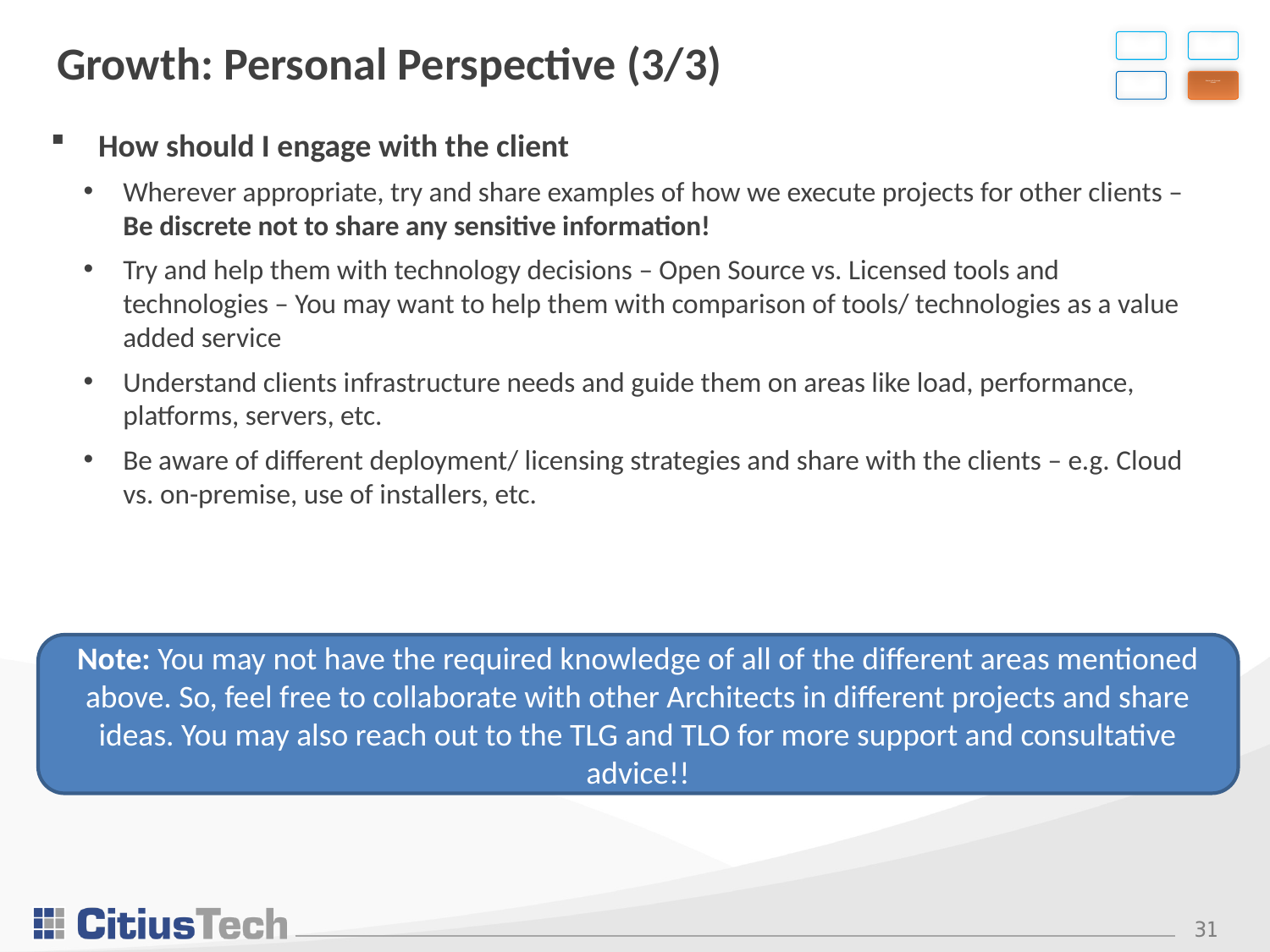

# Growth: Personal Perspective (3/3)
Client Success
Team Success
Managing Self
Business & Personal Growth
How should I engage with the client
Wherever appropriate, try and share examples of how we execute projects for other clients – Be discrete not to share any sensitive information!
Try and help them with technology decisions – Open Source vs. Licensed tools and technologies – You may want to help them with comparison of tools/ technologies as a value added service
Understand clients infrastructure needs and guide them on areas like load, performance, platforms, servers, etc.
Be aware of different deployment/ licensing strategies and share with the clients – e.g. Cloud vs. on-premise, use of installers, etc.
Note: You may not have the required knowledge of all of the different areas mentioned above. So, feel free to collaborate with other Architects in different projects and share ideas. You may also reach out to the TLG and TLO for more support and consultative advice!!